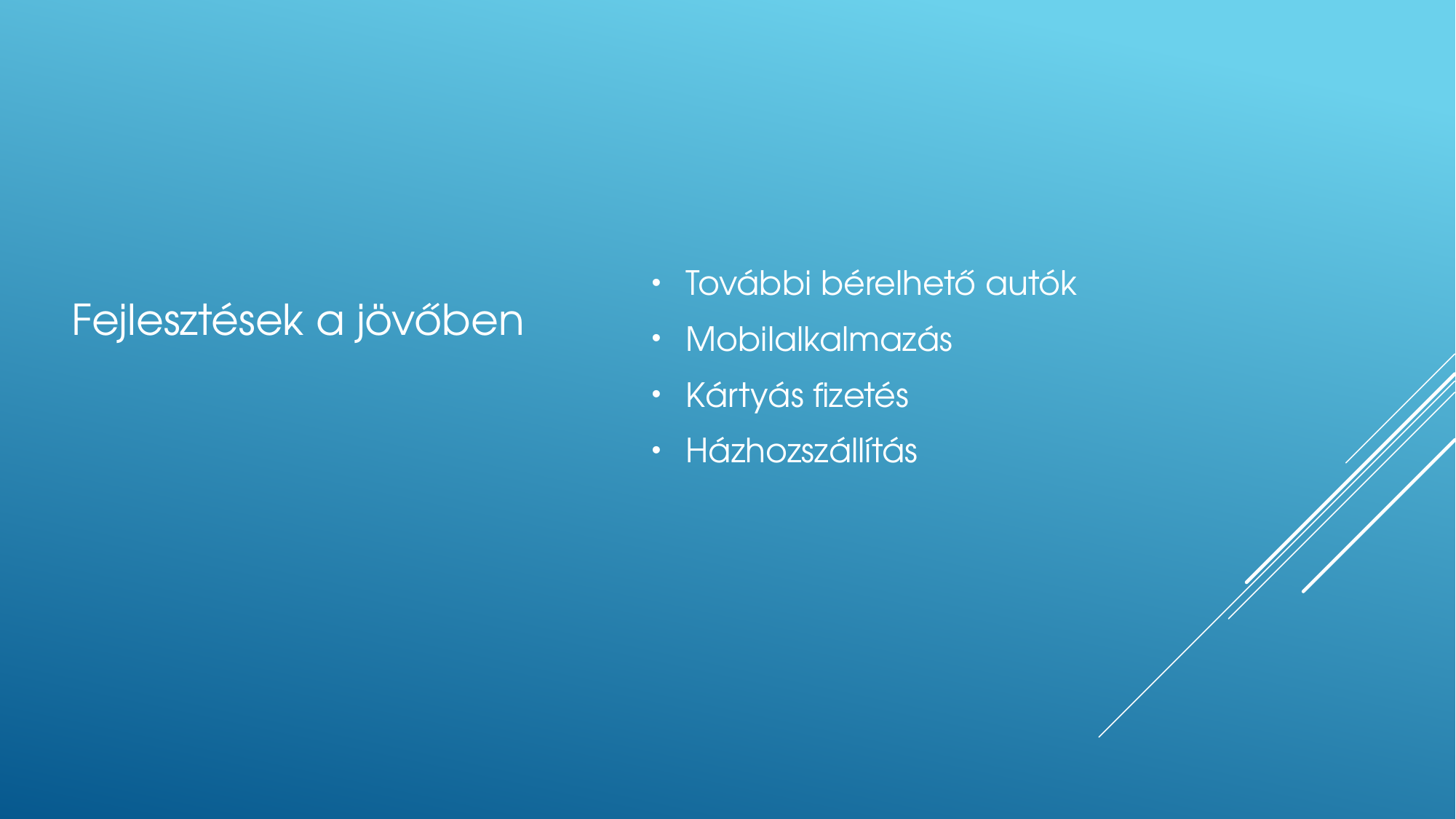

Fejlesztések a jövőben
További bérelhető autók
Mobilalkalmazás
Kártyás fizetés
Házhozszállítás